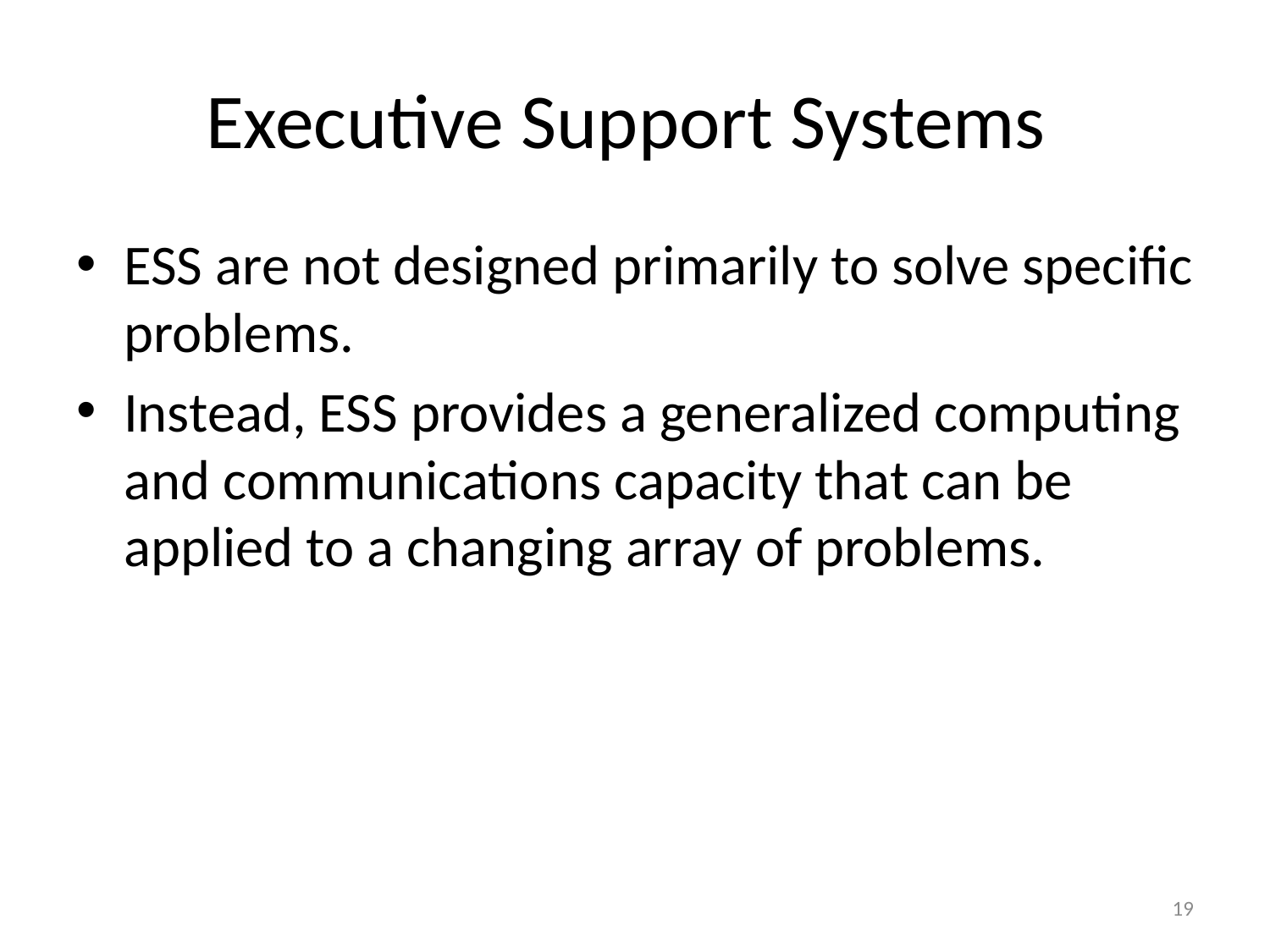

# Executive Support Systems
ESS are not designed primarily to solve specific problems.
Instead, ESS provides a generalized computing and communications capacity that can be applied to a changing array of problems.

19